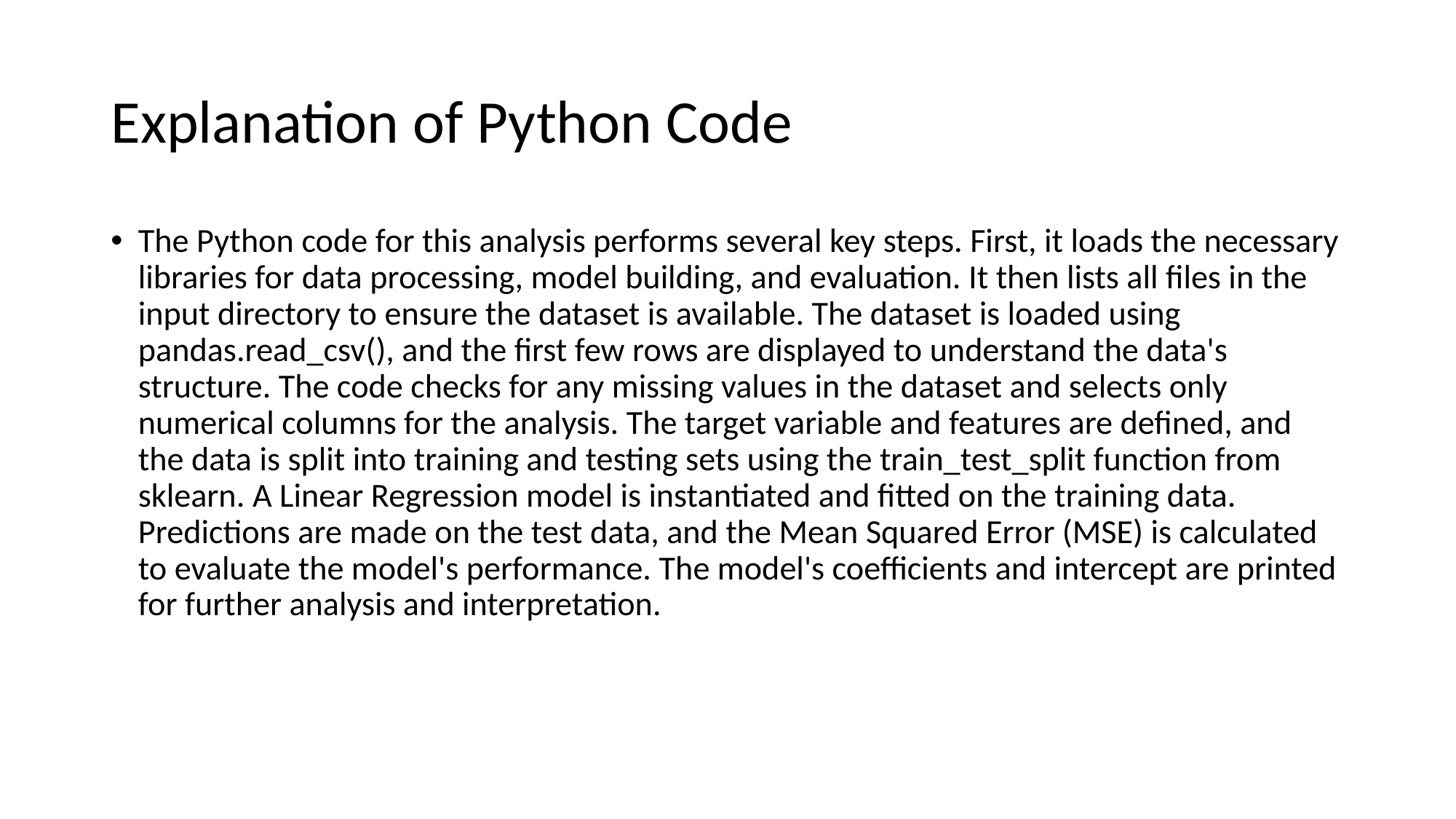

# Explanation of Python Code
The Python code for this analysis performs several key steps. First, it loads the necessary libraries for data processing, model building, and evaluation. It then lists all files in the input directory to ensure the dataset is available. The dataset is loaded using pandas.read_csv(), and the first few rows are displayed to understand the data's structure. The code checks for any missing values in the dataset and selects only numerical columns for the analysis. The target variable and features are defined, and the data is split into training and testing sets using the train_test_split function from sklearn. A Linear Regression model is instantiated and fitted on the training data. Predictions are made on the test data, and the Mean Squared Error (MSE) is calculated to evaluate the model's performance. The model's coefficients and intercept are printed for further analysis and interpretation.